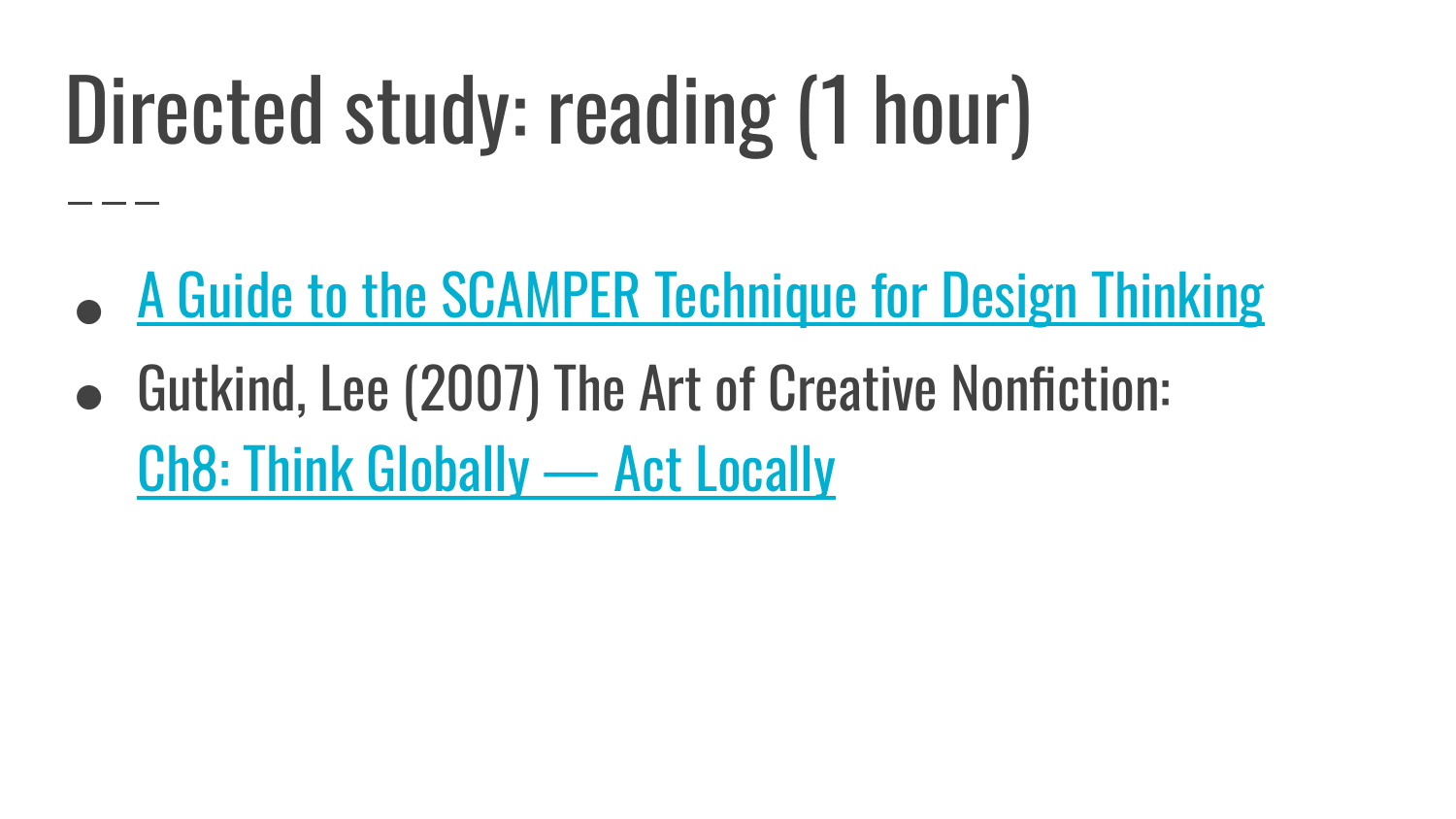

# Directed study: reading (1 hour)
A Guide to the SCAMPER Technique for Design Thinking
Gutkind, Lee (2007) The Art of Creative Nonfiction: Ch8: Think Globally — Act Locally